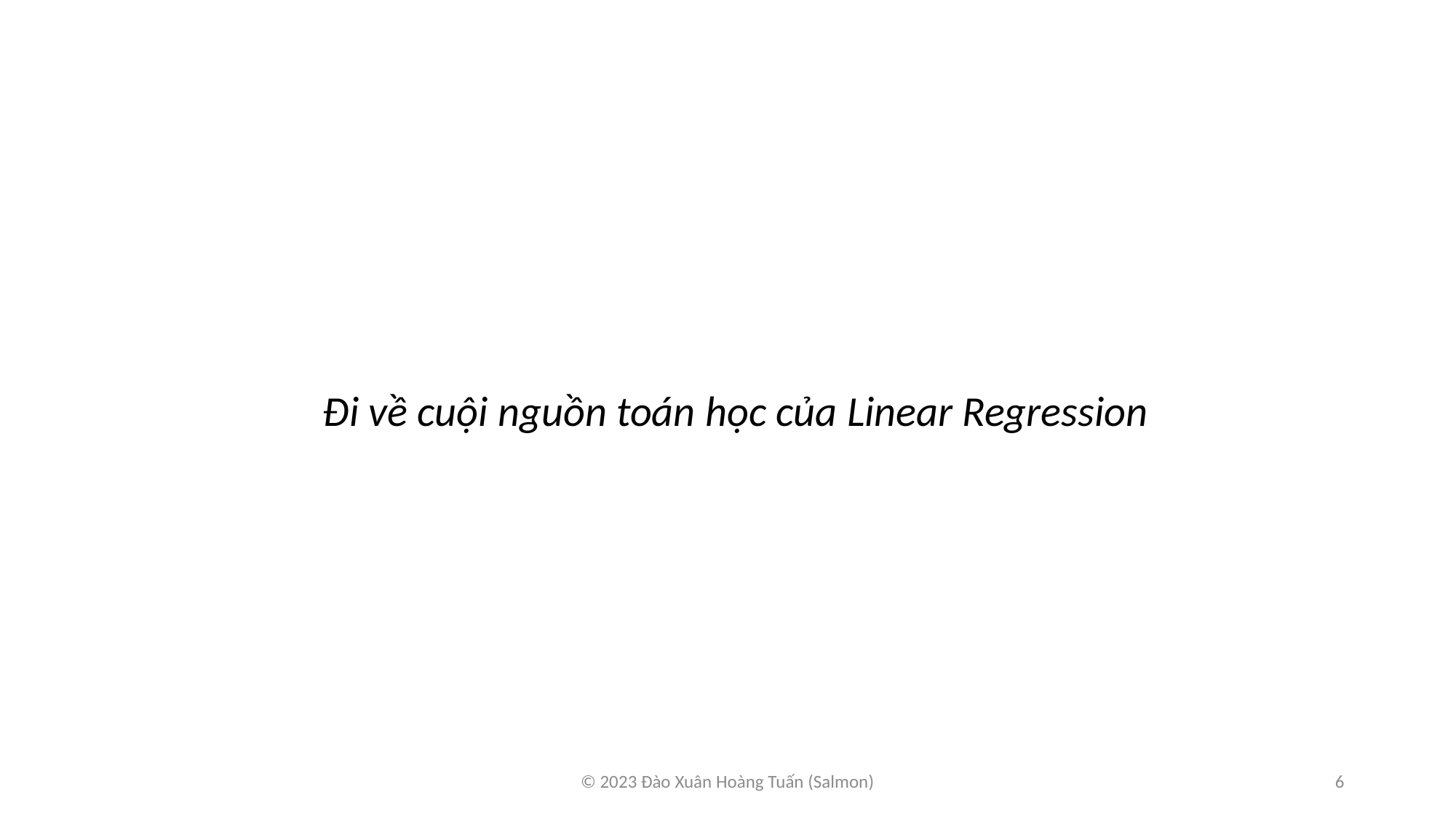

Đi về cuội nguồn toán học của Linear Regression
© 2023 Đào Xuân Hoàng Tuấn (Salmon)
6